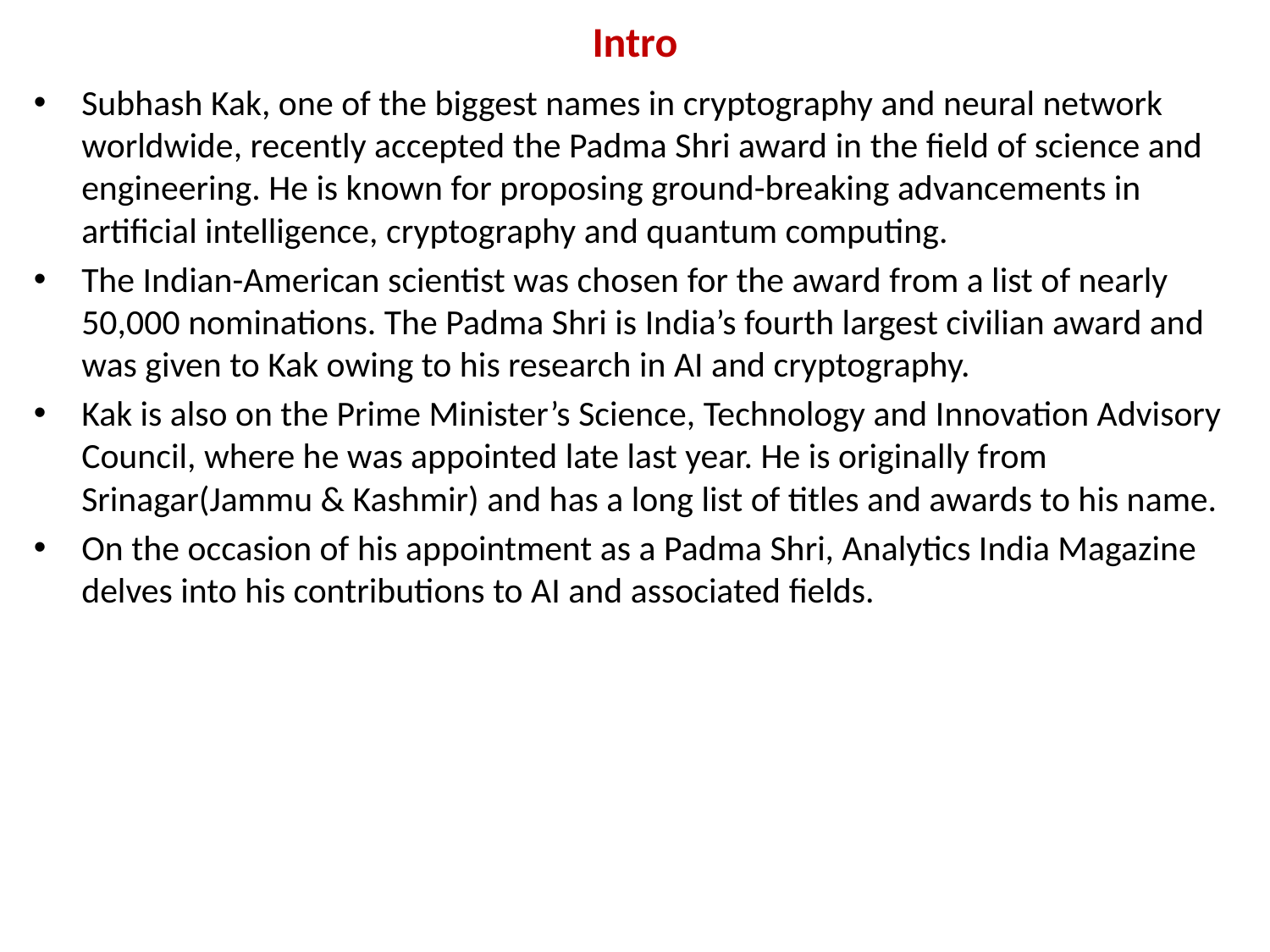

# Intro
Subhash Kak, one of the biggest names in cryptography and neural network worldwide, recently accepted the Padma Shri award in the field of science and engineering. He is known for proposing ground-breaking advancements in artificial intelligence, cryptography and quantum computing.
The Indian-American scientist was chosen for the award from a list of nearly 50,000 nominations. The Padma Shri is India’s fourth largest civilian award and was given to Kak owing to his research in AI and cryptography.
Kak is also on the Prime Minister’s Science, Technology and Innovation Advisory Council, where he was appointed late last year. He is originally from Srinagar(Jammu & Kashmir) and has a long list of titles and awards to his name.
On the occasion of his appointment as a Padma Shri, Analytics India Magazine delves into his contributions to AI and associated fields.